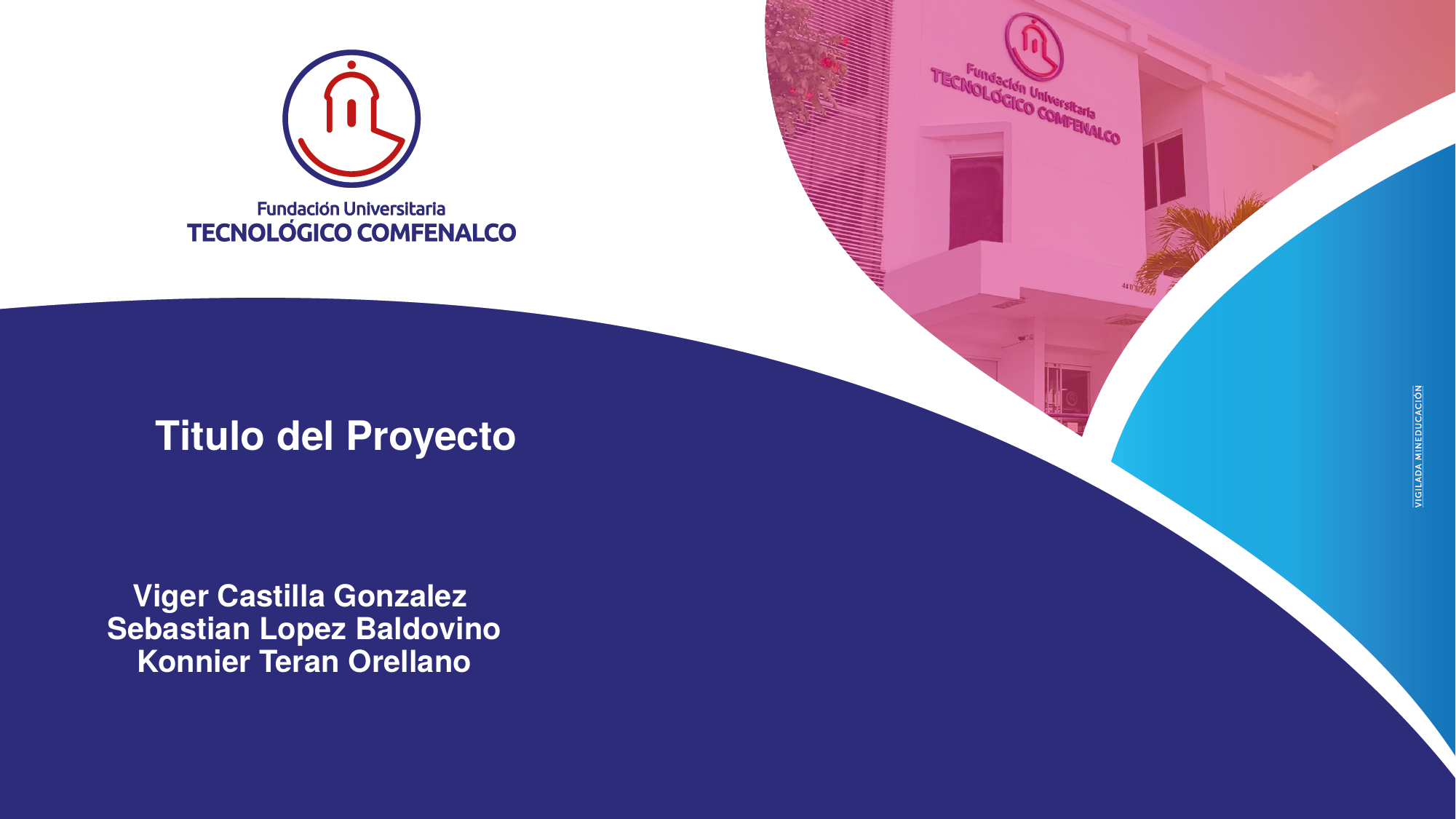

# Titulo del Proyecto
Viger Castilla Gonzalez
Sebastian Lopez Baldovino
Konnier Teran Orellano